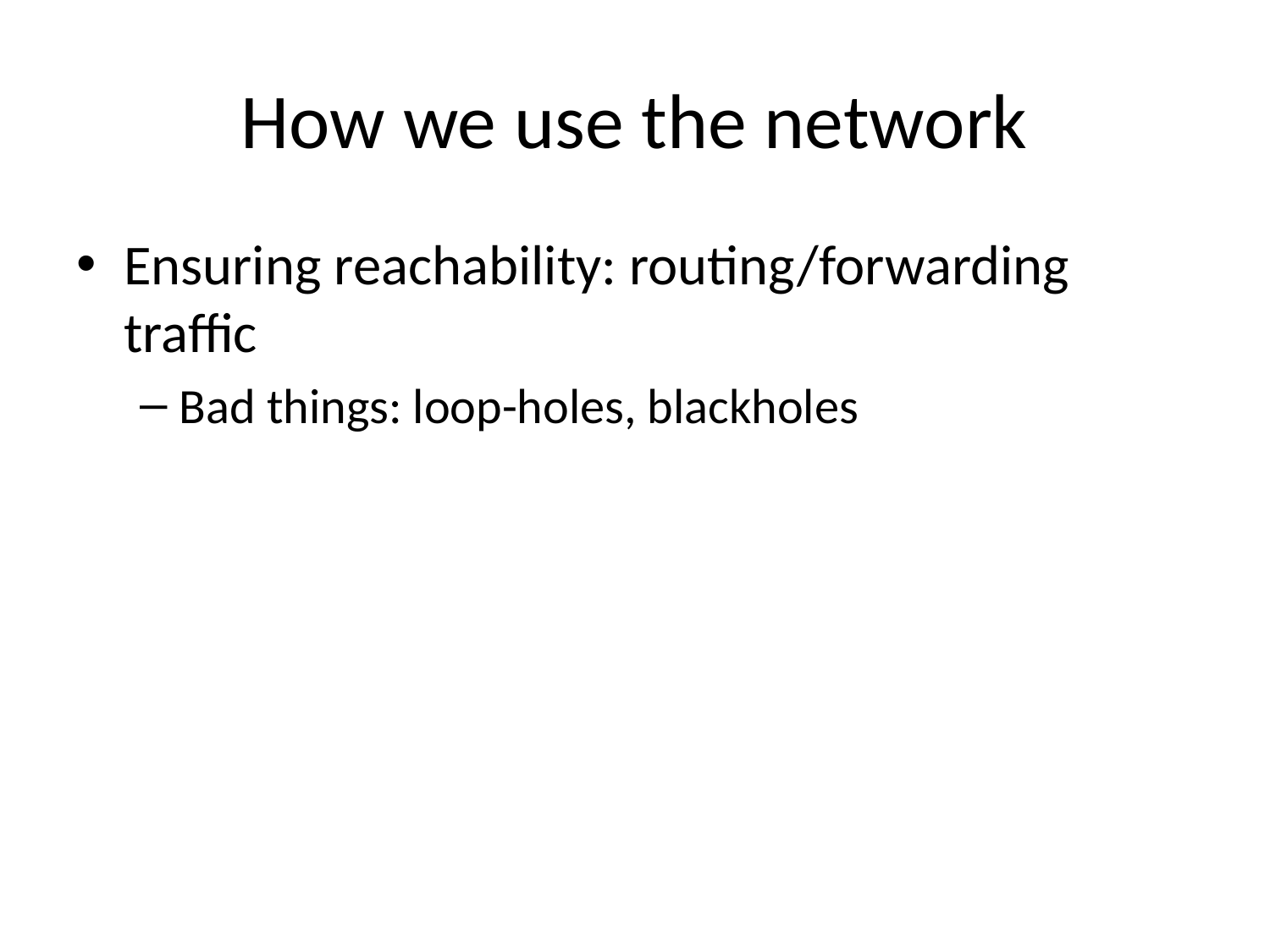

# How we use the network
Ensuring reachability: routing/forwarding traffic
Bad things: loop-holes, blackholes